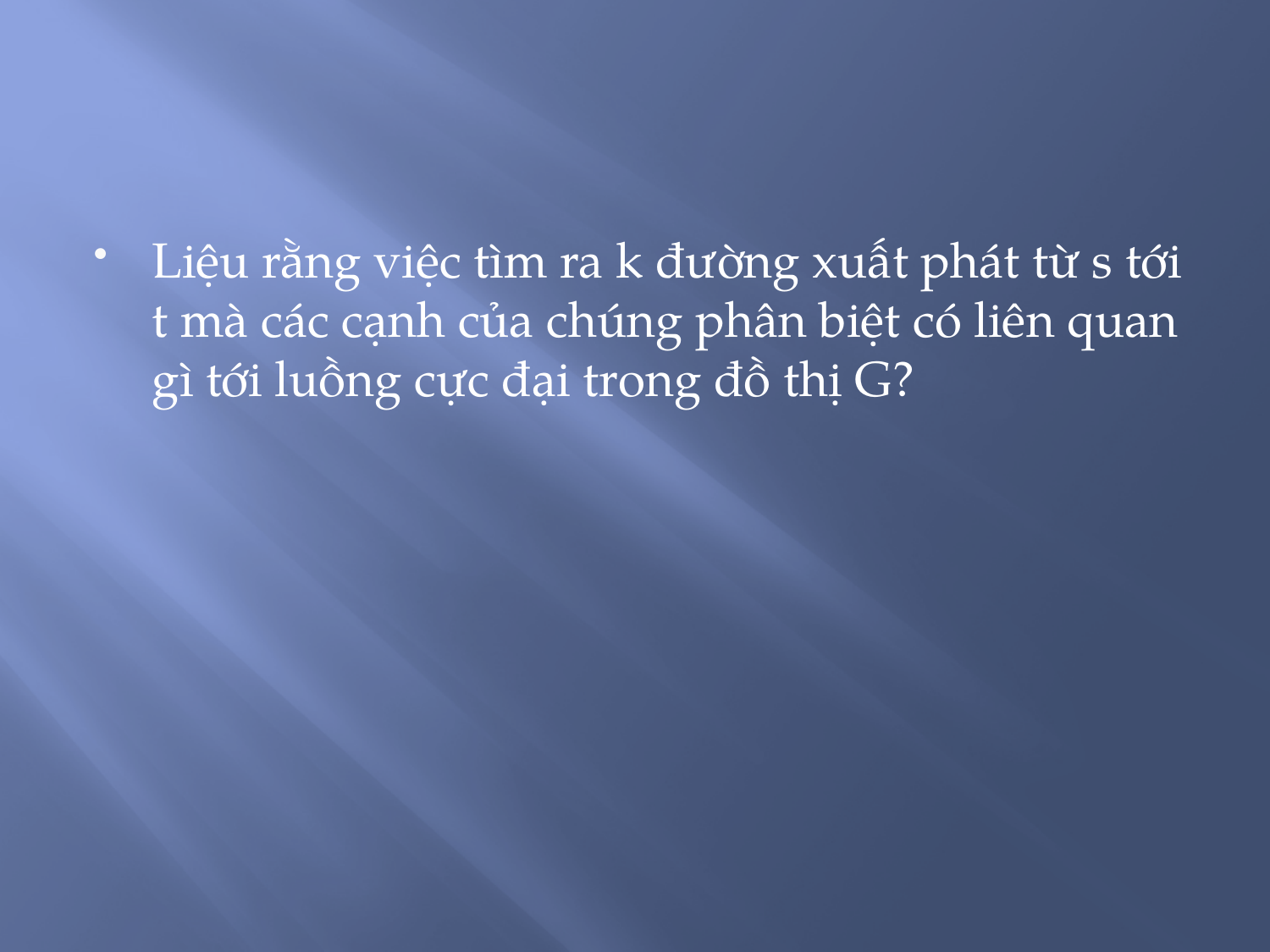

#
Liệu rằng việc tìm ra k đường xuất phát từ s tới t mà các cạnh của chúng phân biệt có liên quan gì tới luồng cực đại trong đồ thị G?